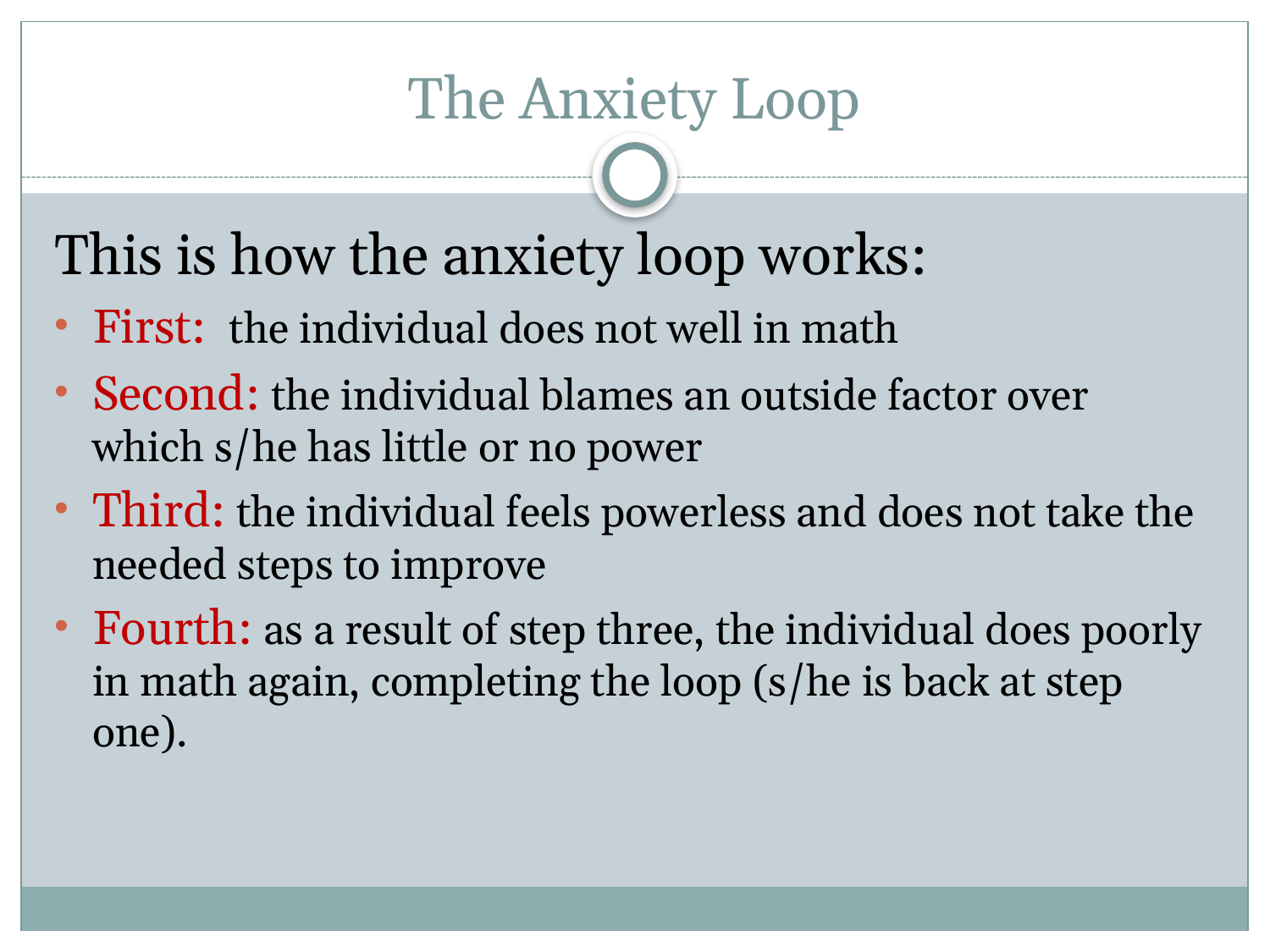

# The Anxiety Loop
This is how the anxiety loop works:
First:  the individual does not well in math
Second: the individual blames an outside factor over which s/he has little or no power
Third: the individual feels powerless and does not take the needed steps to improve
Fourth: as a result of step three, the individual does poorly in math again, completing the loop (s/he is back at step one).